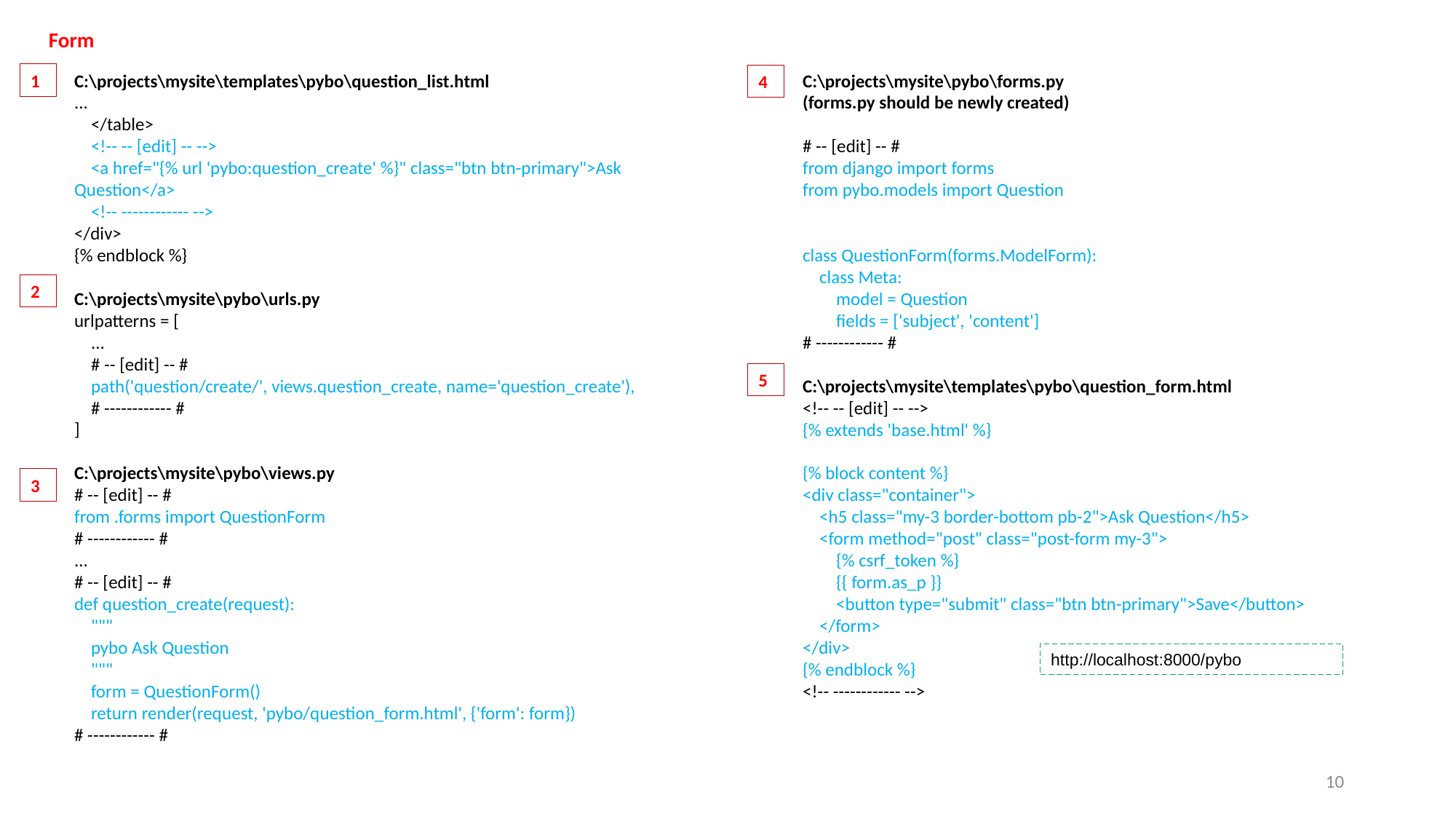

Form

1
C:\projects\mysite\templates\pybo\question_list.html
...
    </table>
    <!-- -- [edit] -- -->
    <a href="{% url 'pybo:question_create' %}" class="btn btn-primary">Ask Question</a>
    <!-- ------------ -->
</div>
{% endblock %}

C:\projects\mysite\pybo\urls.py
urlpatterns = [
    ...
    # -- [edit] -- #
    path('question/create/', views.question_create, name='question_create'),
    # ------------ #
]

C:\projects\mysite\pybo\views.py
# -- [edit] -- #
from .forms import QuestionForm
# ------------ #
...
# -- [edit] -- #
def question_create(request):
    """
    pybo Ask Question
    """
    form = QuestionForm()
    return render(request, 'pybo/question_form.html', {'form': form})
# ------------ #
C:\projects\mysite\pybo\forms.py
(forms.py should be newly created)

# -- [edit] -- #
from django import forms
from pybo.models import Question

class QuestionForm(forms.ModelForm):
    class Meta:
        model = Question
        fields = ['subject', 'content']
# ------------ #

C:\projects\mysite\templates\pybo\question_form.html
<!-- -- [edit] -- -->
{% extends 'base.html' %}

{% block content %}
<div class="container">
    <h5 class="my-3 border-bottom pb-2">Ask Question</h5>
    <form method="post" class="post-form my-3">
        {% csrf_token %}
        {{ form.as_p }}
        <button type="submit" class="btn btn-primary">Save</button>
    </form>
</div>
{% endblock %}
<!-- ------------ -->

4

2
5
3
http://localhost:8000/pybo
10